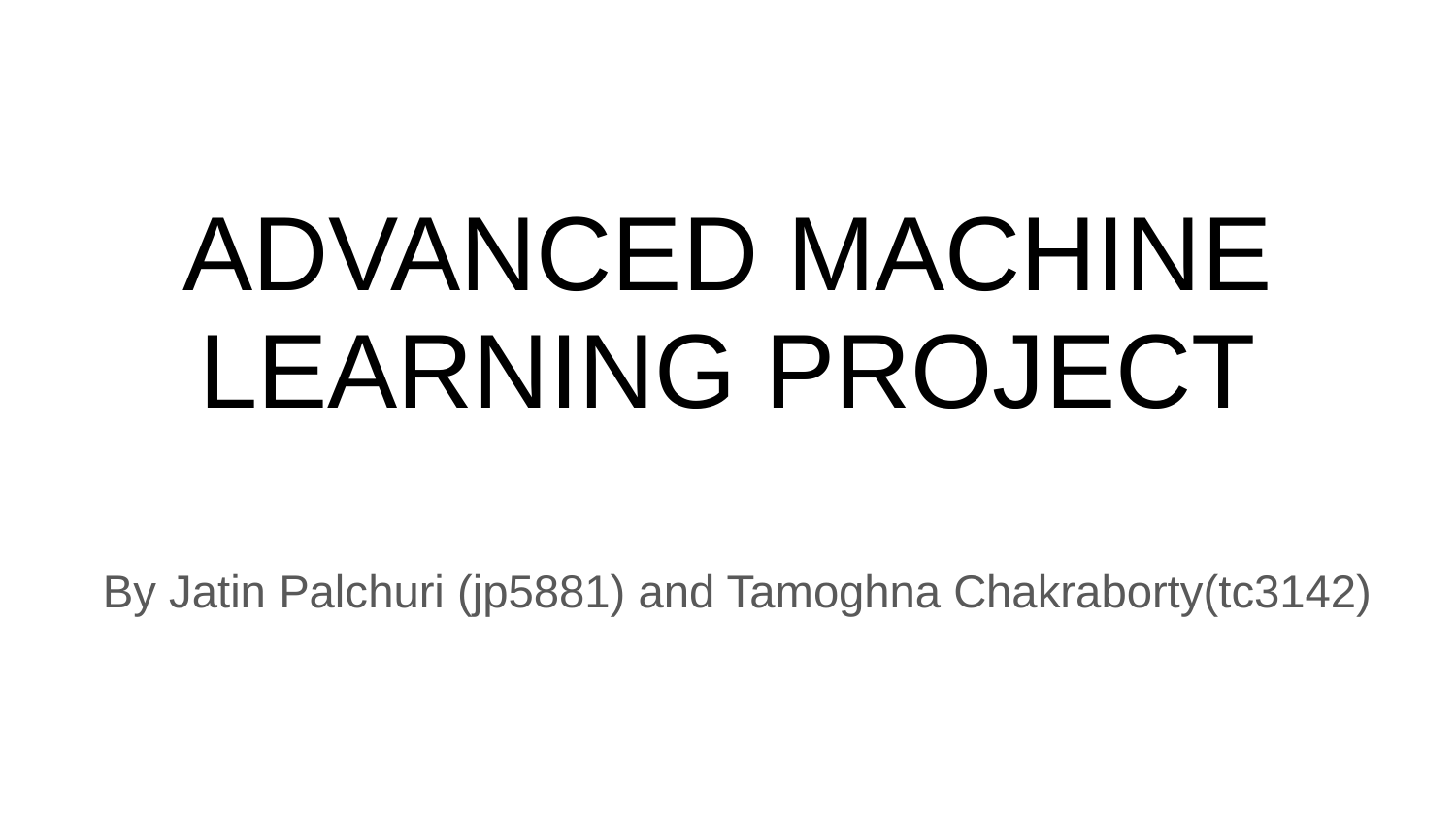

# ADVANCED MACHINE LEARNING PROJECT
By Jatin Palchuri (jp5881) and Tamoghna Chakraborty(tc3142)